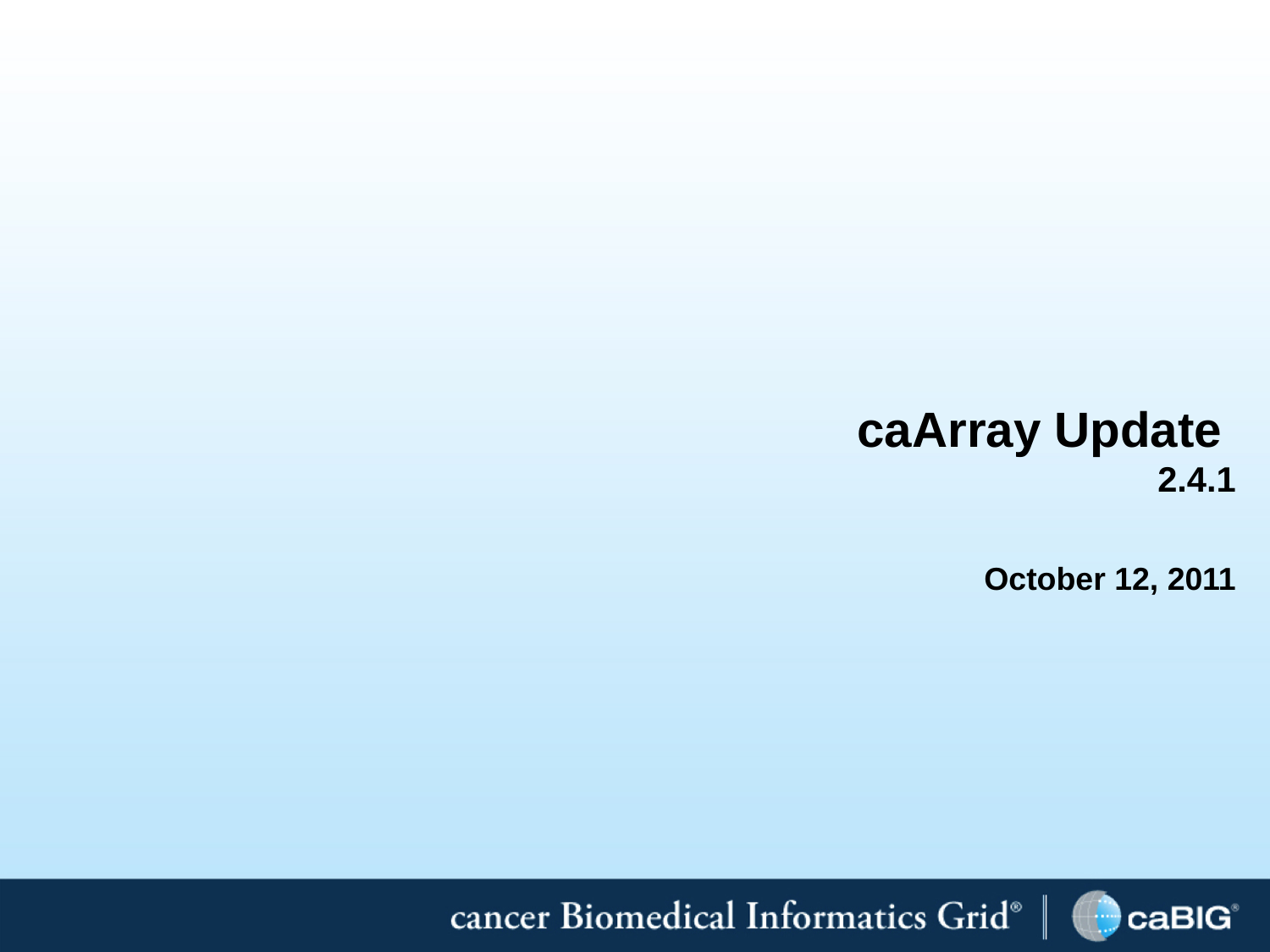

# caArray Update 2.4.1 October 12, 2011